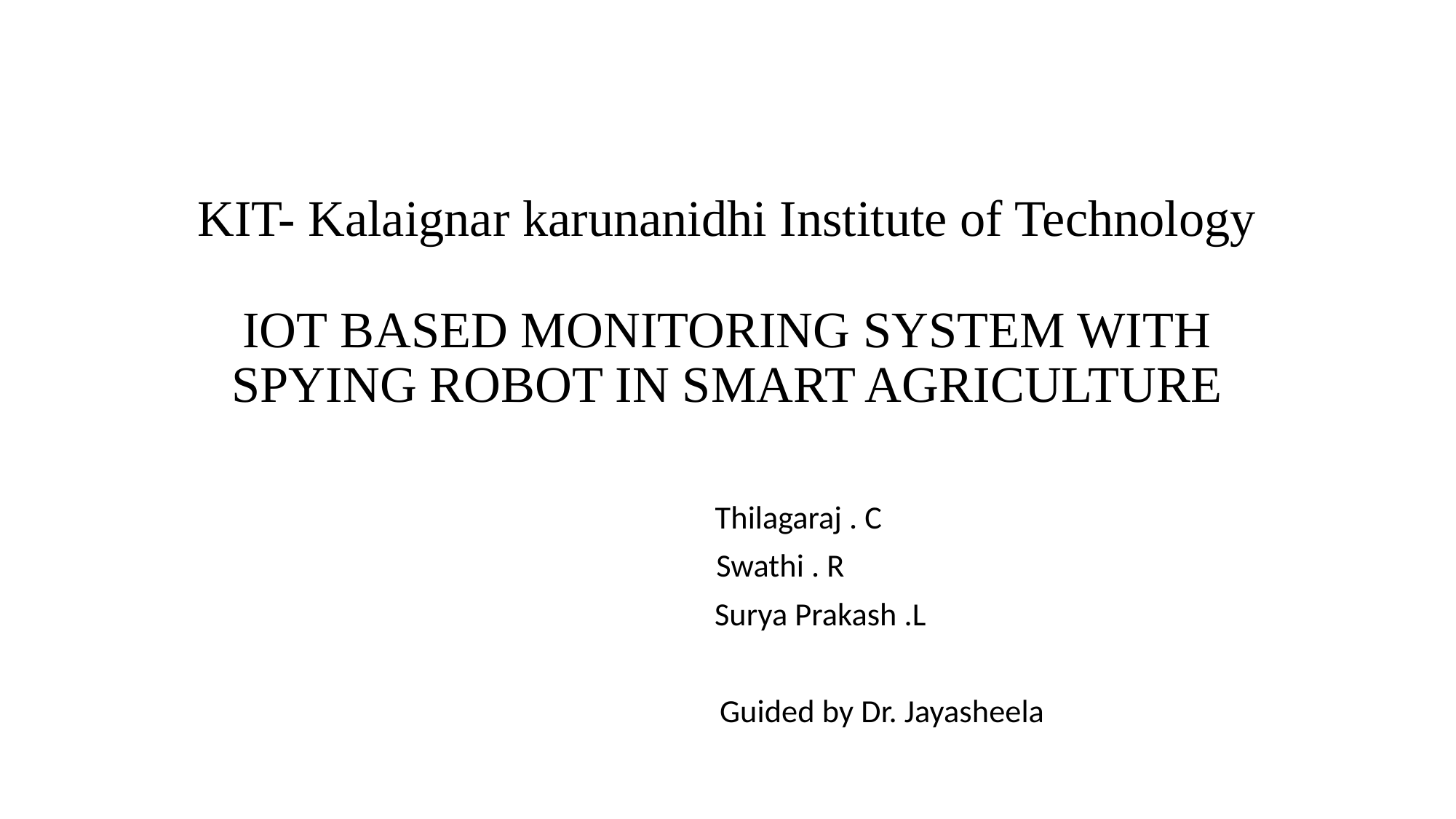

# KIT- Kalaignar karunanidhi Institute of Technology IOT BASED MONITORING SYSTEM WITH SPYING ROBOT IN SMART AGRICULTURE

     Thilagaraj . C
Swathi . R
            Surya Prakash .L

                            Guided by Dr. Jayasheela